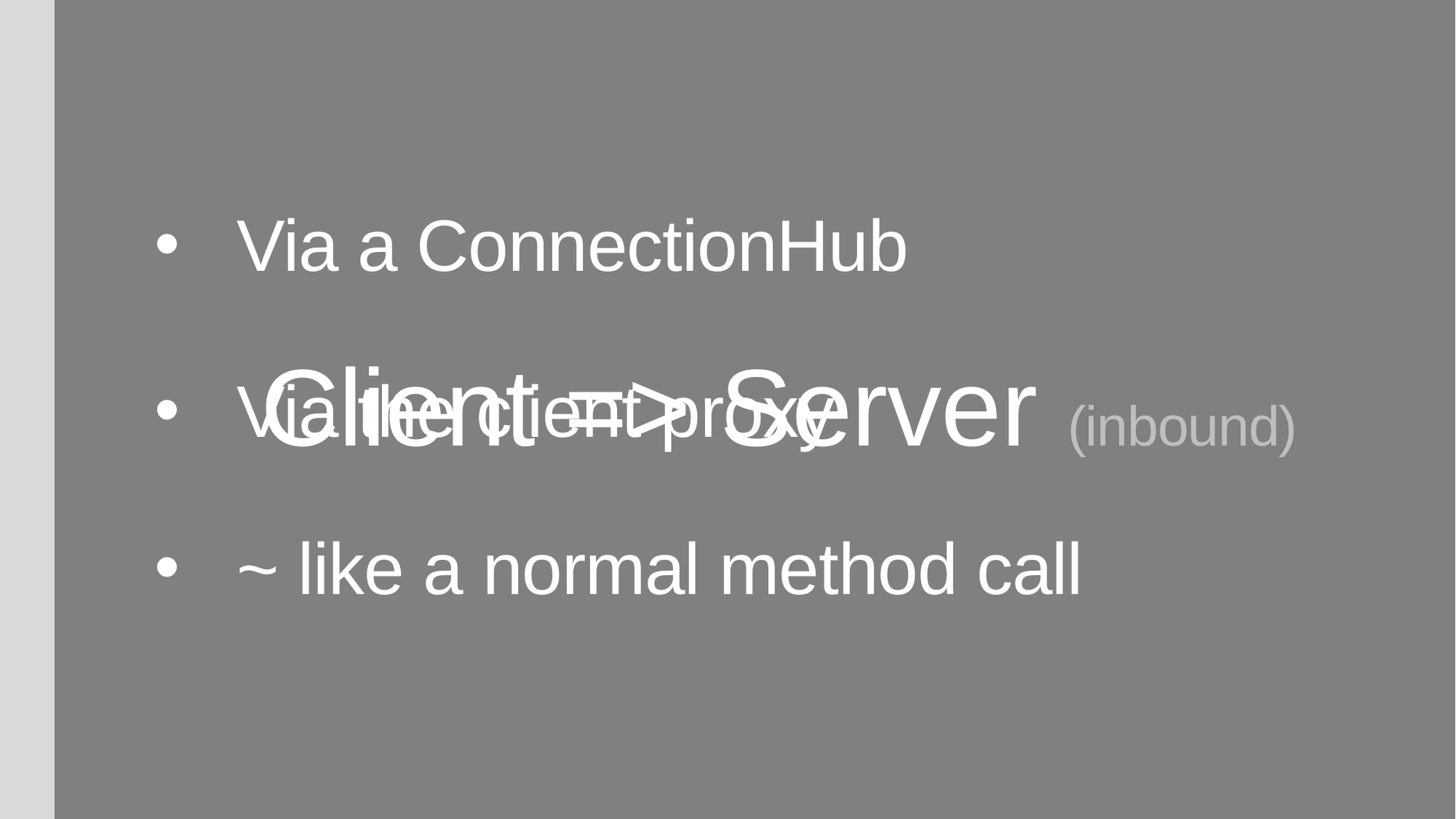

Via a ConnectionHub
Via the client proxy

~ like a normal method call

# Client => Server (inbound)